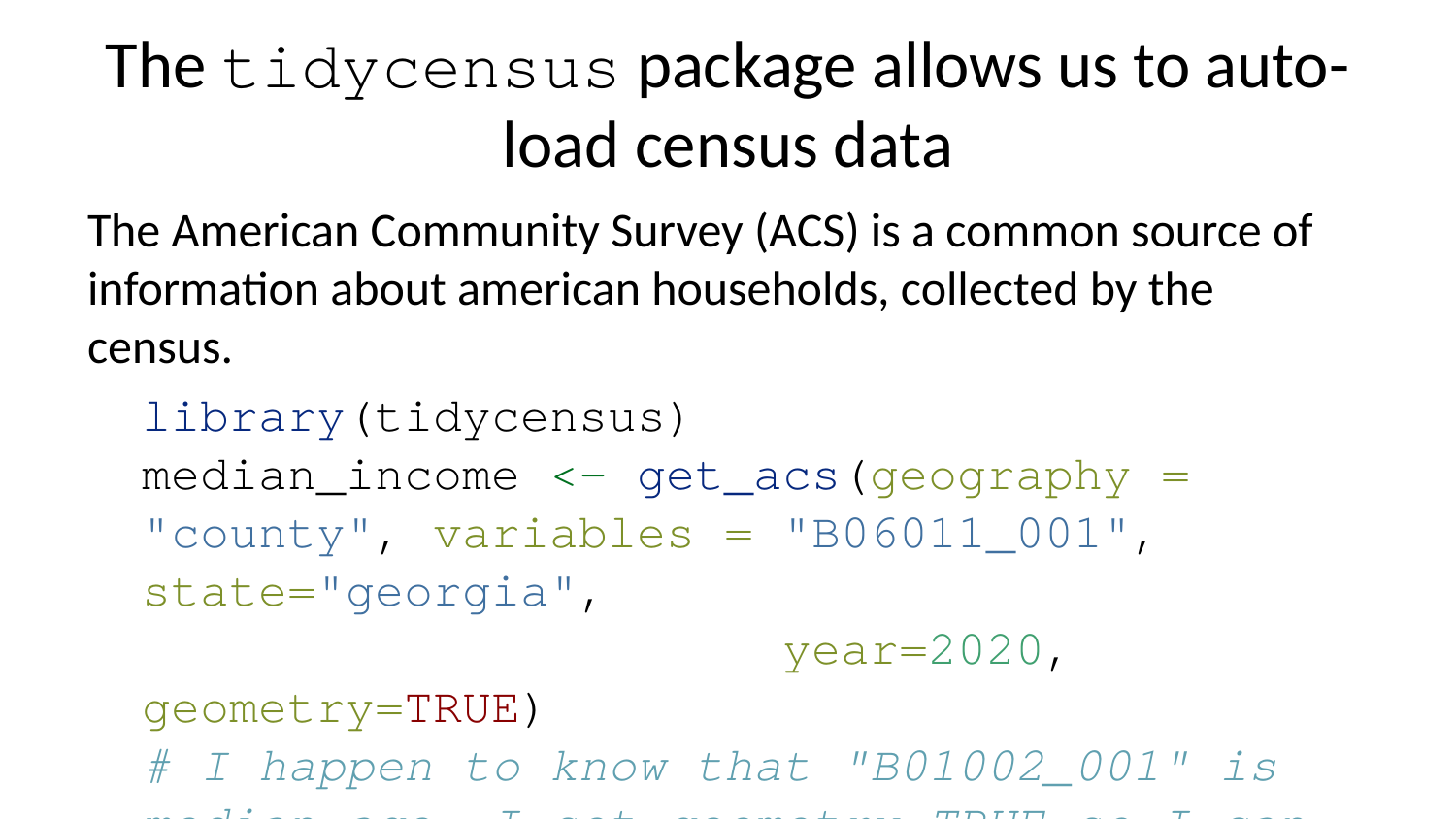

# The tidycensus package allows us to auto-load census data
The American Community Survey (ACS) is a common source of information about american households, collected by the census.
library(tidycensus)
median_income <- get_acs(geography = "county", variables = "B06011_001", state="georgia",
                      year=2020, geometry=TRUE)
# I happen to know that "B01002_001" is median age. I set geometry=TRUE so I can map it.
# As long as you know your variable CODE, you can pull it!